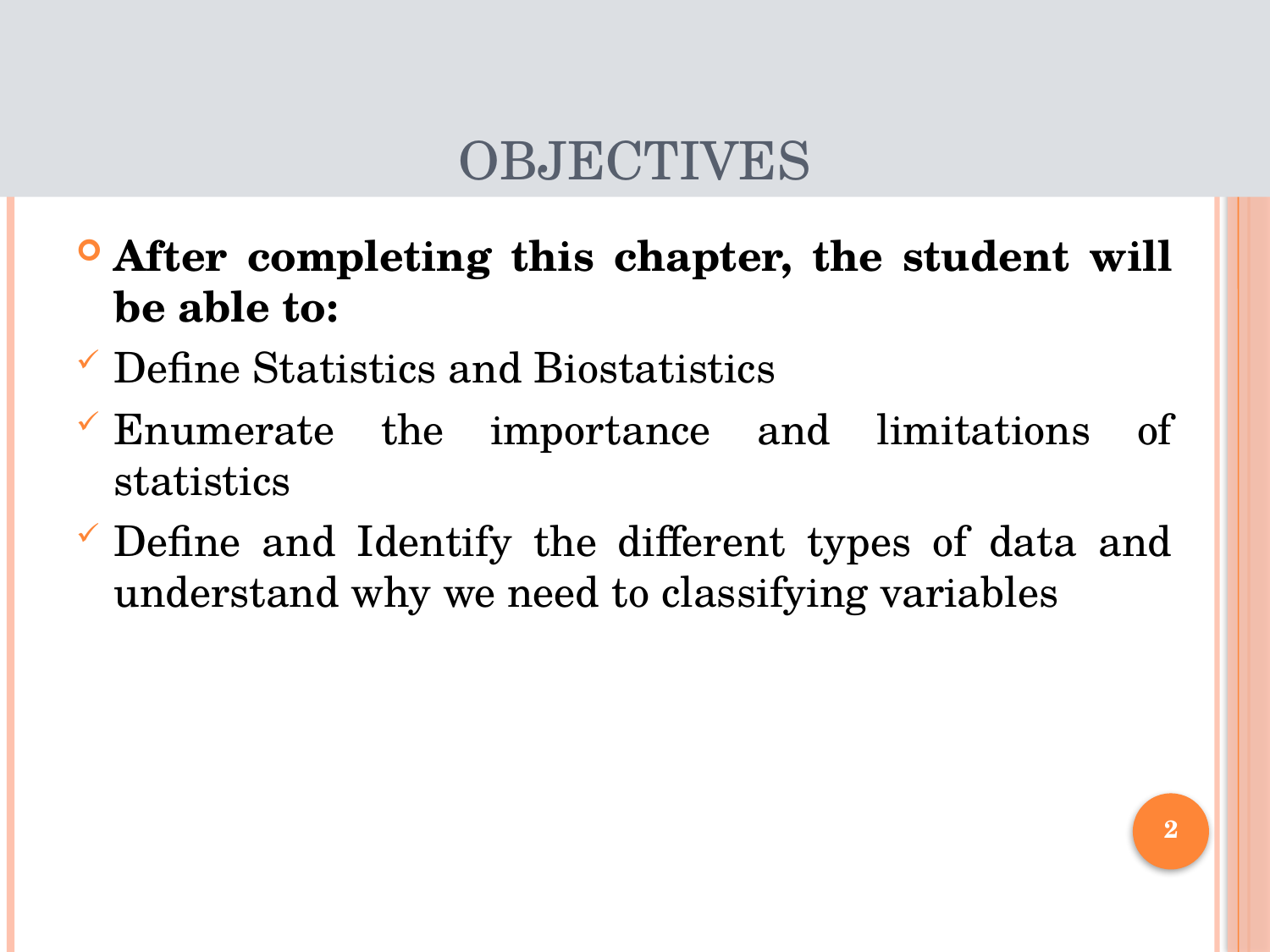

# Objectives
After completing this chapter, the student will be able to:
Define Statistics and Biostatistics
Enumerate the importance and limitations of statistics
Define and Identify the different types of data and understand why we need to classifying variables
2